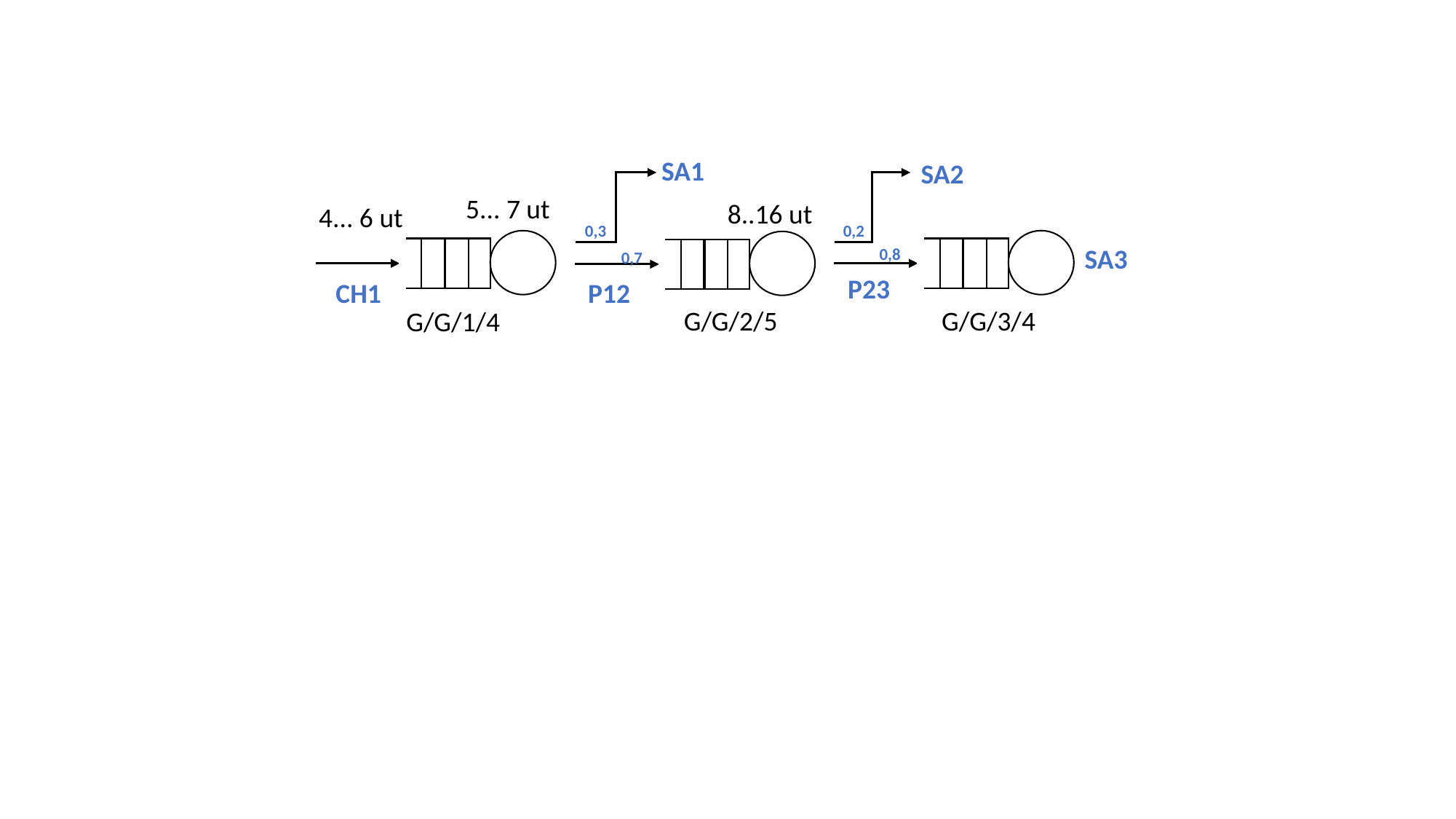

SA1
SA2
5... 7 ut
8..16 ut
4... 6 ut
0,2
0,3

0,8

0,7
P23
CH1
P12
SA3
G/G/2/5
G/G/3/4
G/G/1/4